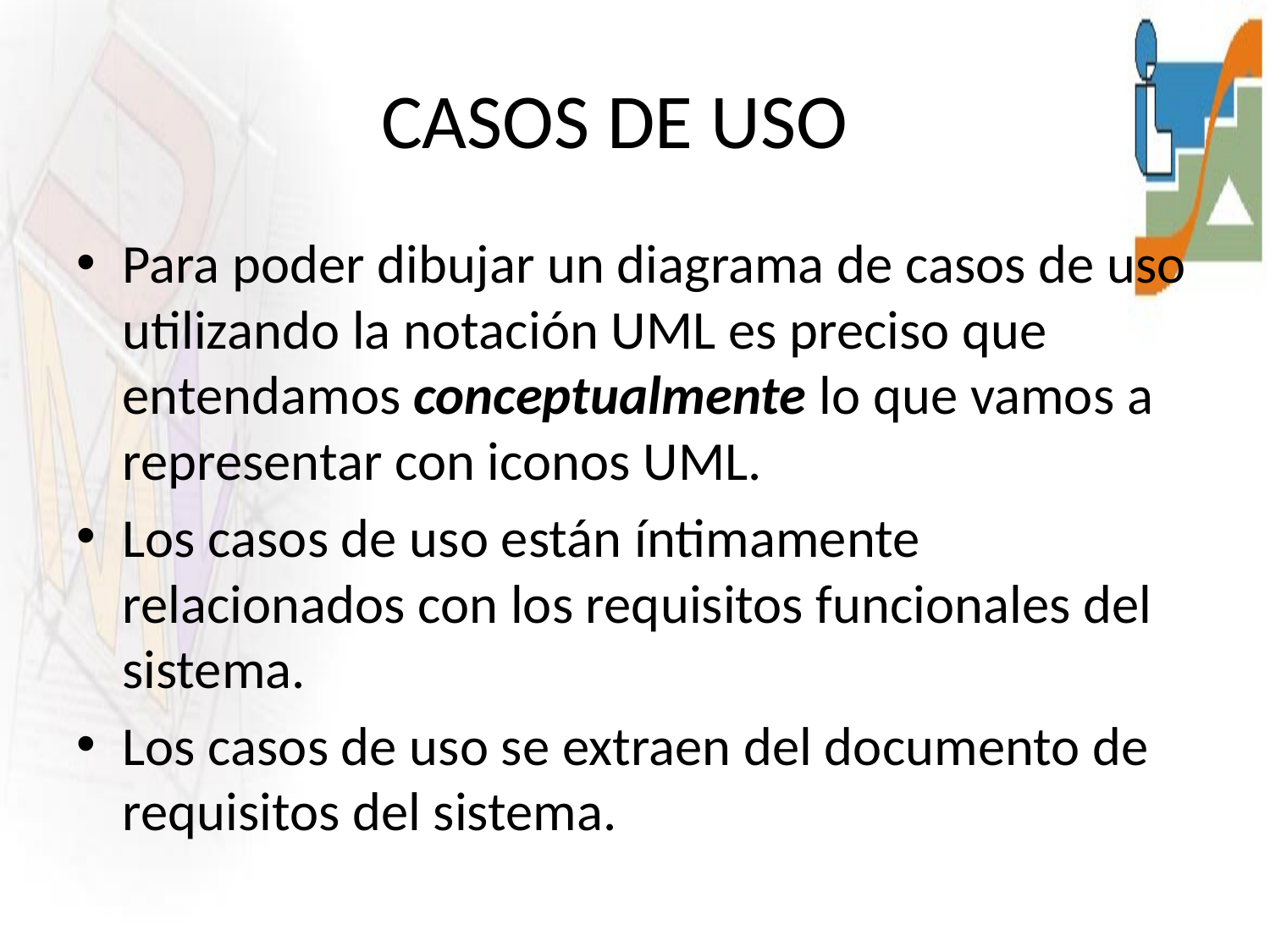

# CASOS DE USO
Para poder dibujar un diagrama de casos de uso utilizando la notación UML es preciso que entendamos conceptualmente lo que vamos a representar con iconos UML.
Los casos de uso están íntimamente relacionados con los requisitos funcionales del sistema.
Los casos de uso se extraen del documento de requisitos del sistema.